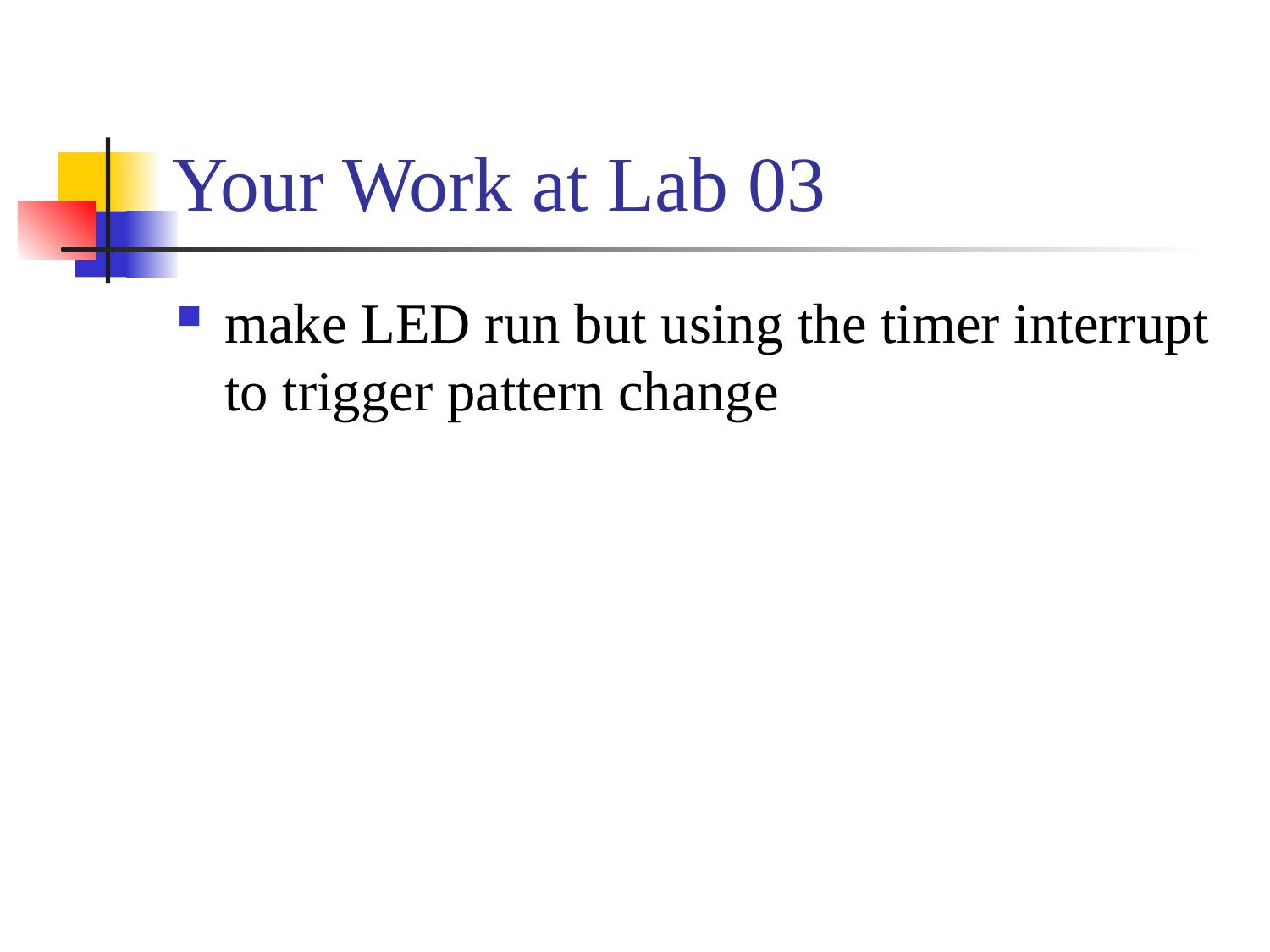

# Your Work at Lab 03
make LED run but using the timer interrupt to trigger pattern change